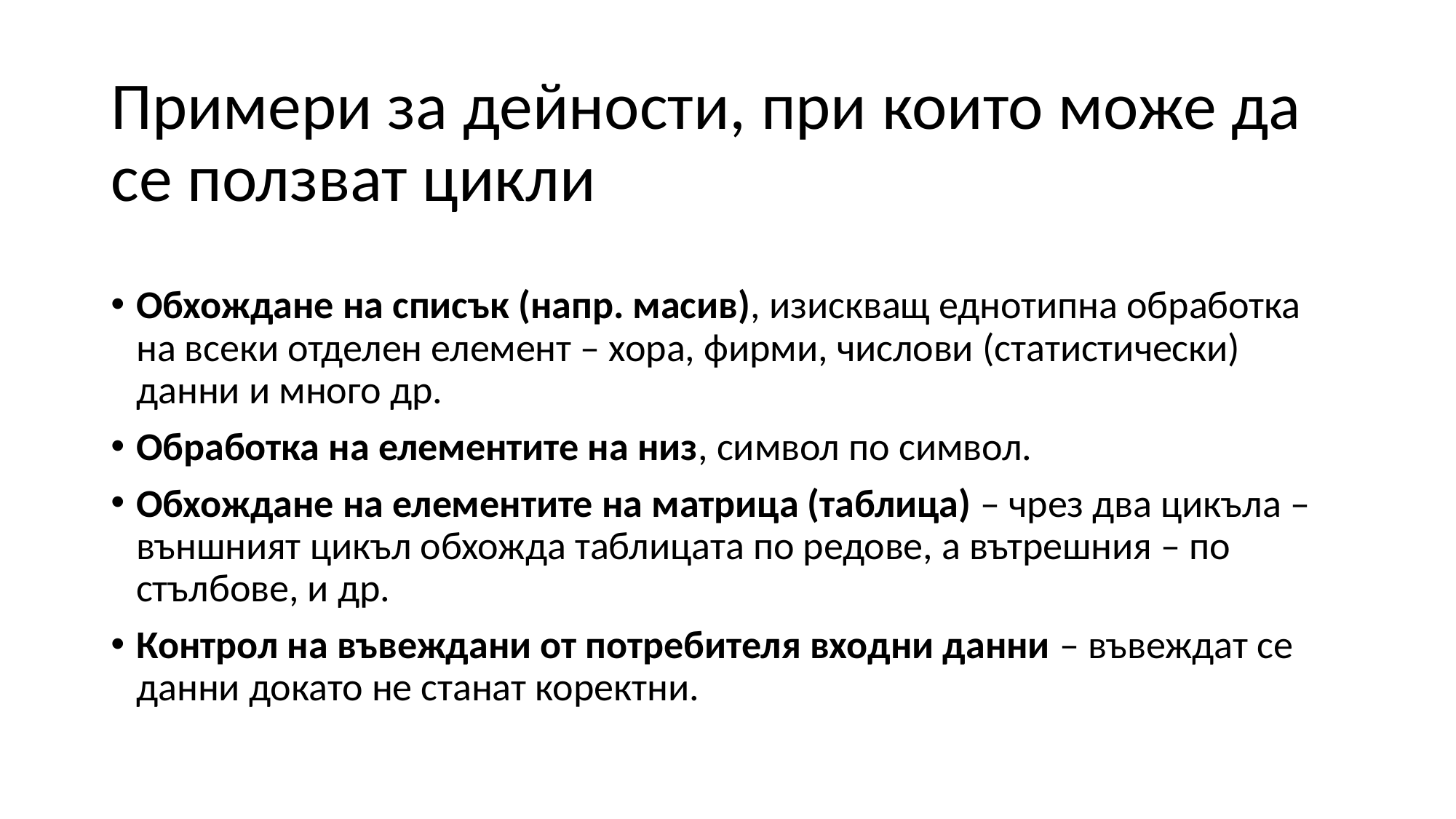

# Примери за дейности, при които може да се ползват цикли
Oбхождане на списък (напр. масив), изискващ еднотипна обработка на всеки отделен елемент – хора, фирми, числови (статистически) данни и много др.
Oбработка на елементите на низ, символ по символ.
Обхождане на елементите на матрица (таблица) – чрез два цикъла –външният цикъл обхожда таблицата по редове, а вътрешния – по стълбове, и др.
Контрол на въвеждани от потребителя входни данни – въвеждат се данни докато не станат коректни.